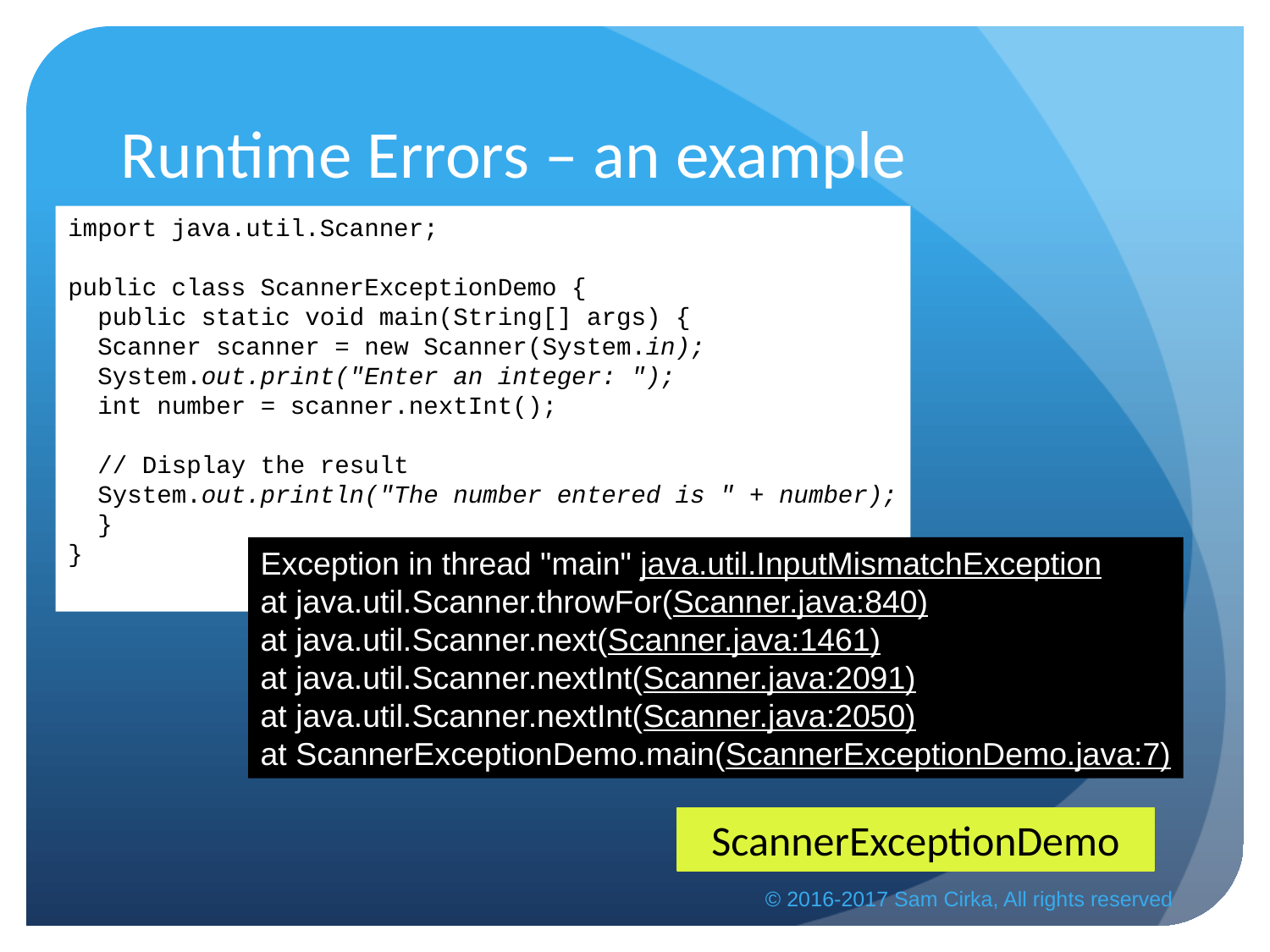

# Runtime Errors – an example
import java.util.Scanner;

public class ScannerExceptionDemo {
  public static void main(String[] args) {
  Scanner scanner = new Scanner(System.in);
  System.out.print("Enter an integer: ");
  int number = scanner.nextInt();

  // Display the result
  System.out.println("The number entered is " + number);
  }
}

Exception in thread "main" java.util.InputMismatchException
at java.util.Scanner.throwFor(Scanner.java:840)
at java.util.Scanner.next(Scanner.java:1461)
at java.util.Scanner.nextInt(Scanner.java:2091)
at java.util.Scanner.nextInt(Scanner.java:2050)
at ScannerExceptionDemo.main(ScannerExceptionDemo.java:7)
ScannerExceptionDemo
© 2016-2017 Sam Cirka, All rights reserved